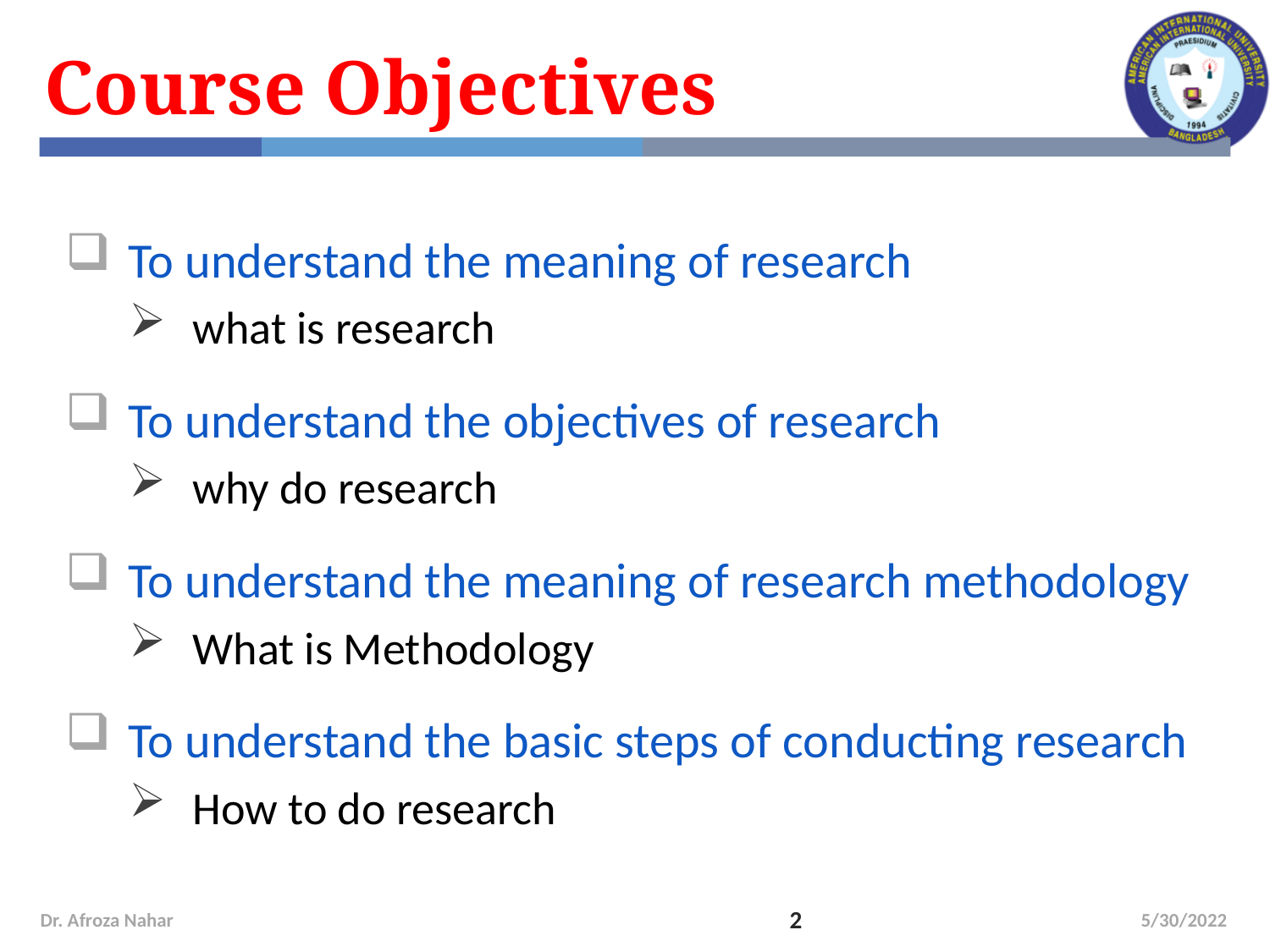

# Course Objectives
To understand the meaning of research
what is research
To understand the objectives of research
why do research
To understand the meaning of research methodology
What is Methodology
To understand the basic steps of conducting research
How to do research
Dr. Afroza Nahar
2
5/30/2022